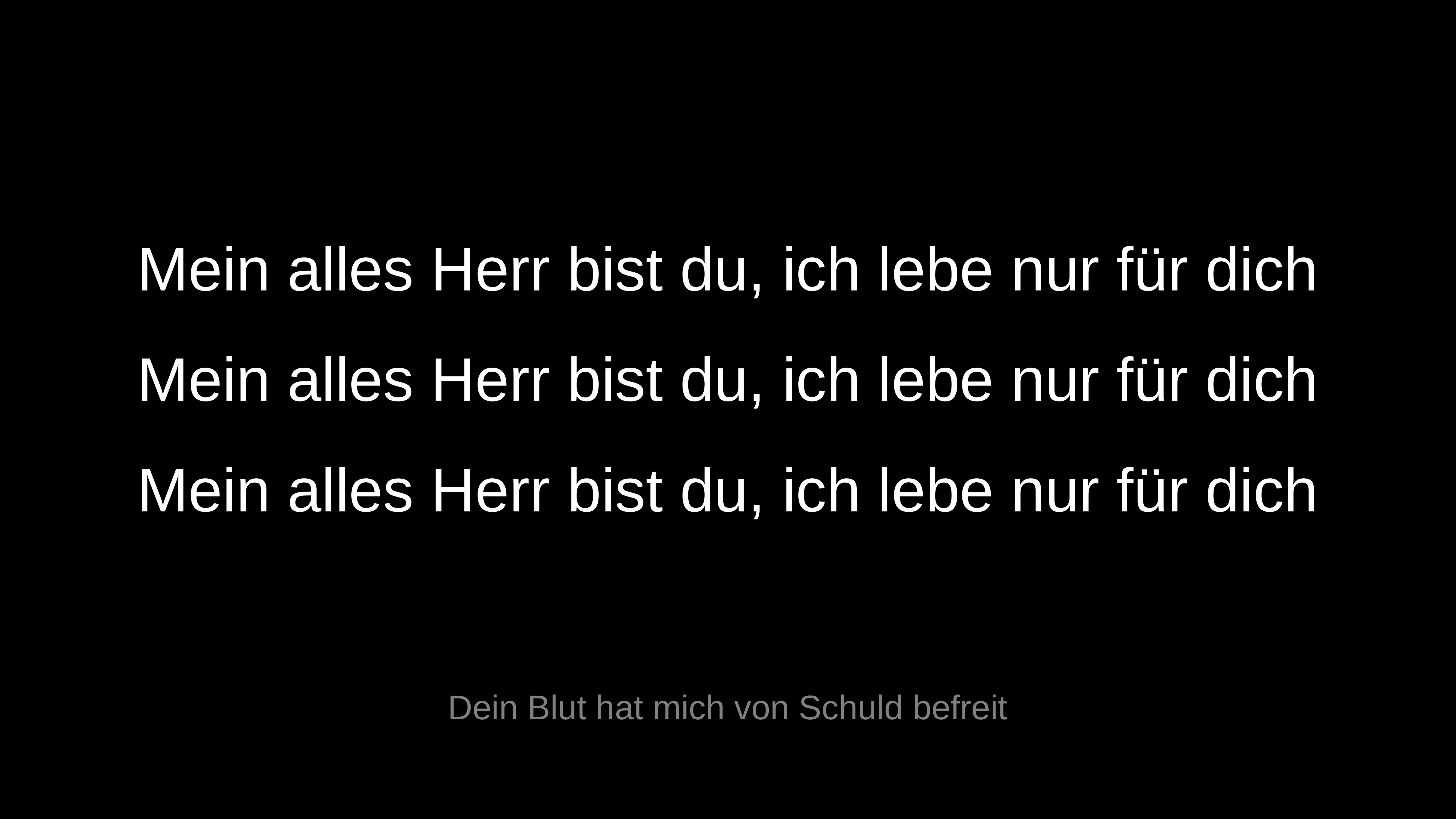

Mein alles Herr bist du, ich lebe nur für dich
Mein alles Herr bist du, ich lebe nur für dich
Mein alles Herr bist du, ich lebe nur für dich
Dein Blut hat mich von Schuld befreit